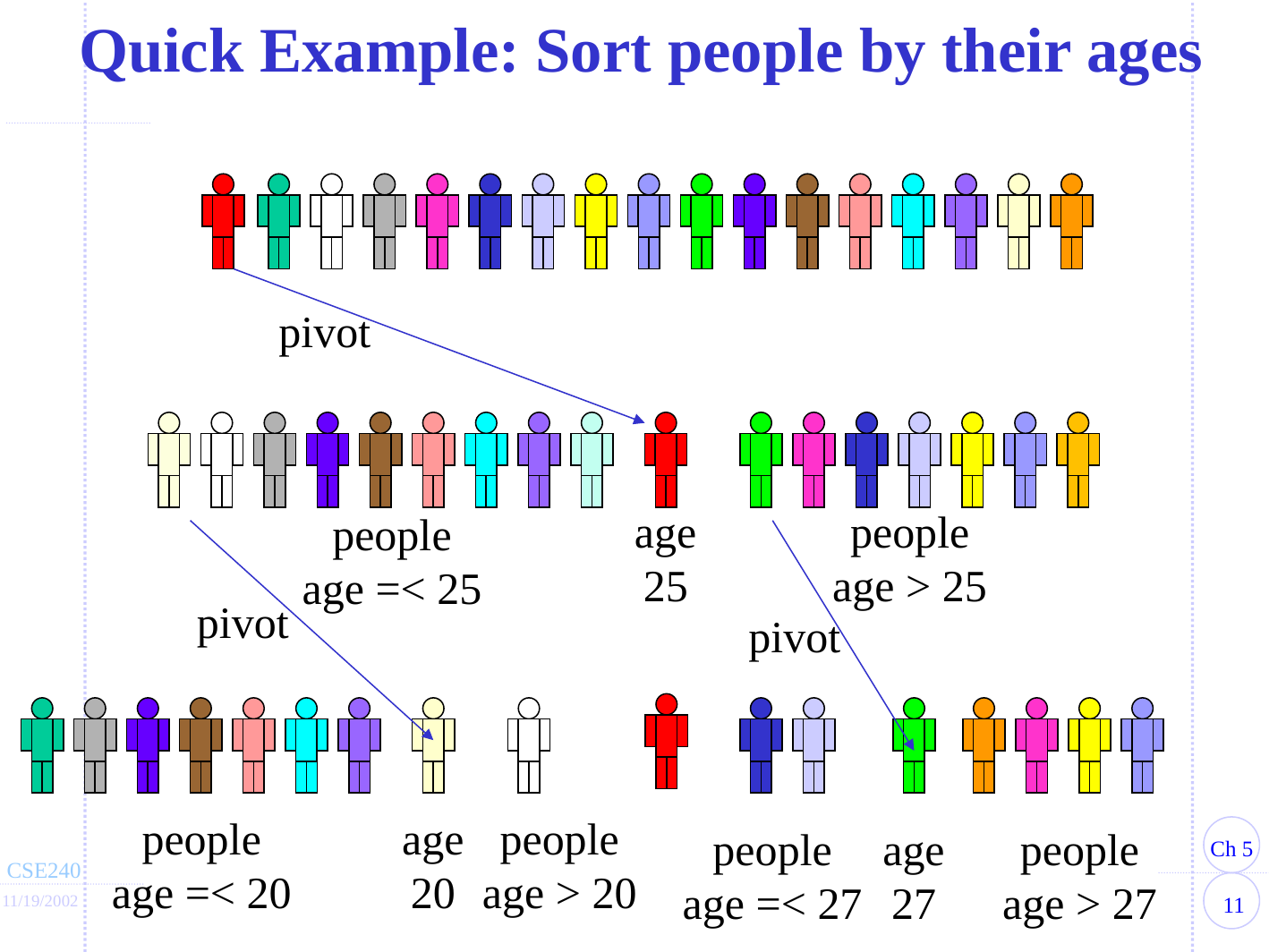

# Quick Example: Sort people by their ages

age
25
pivot

people
age =< 25

people
age > 25

age
20

age
27
pivot
pivot

people
age =< 20

people
age > 20

people
age =< 27

people
age > 27